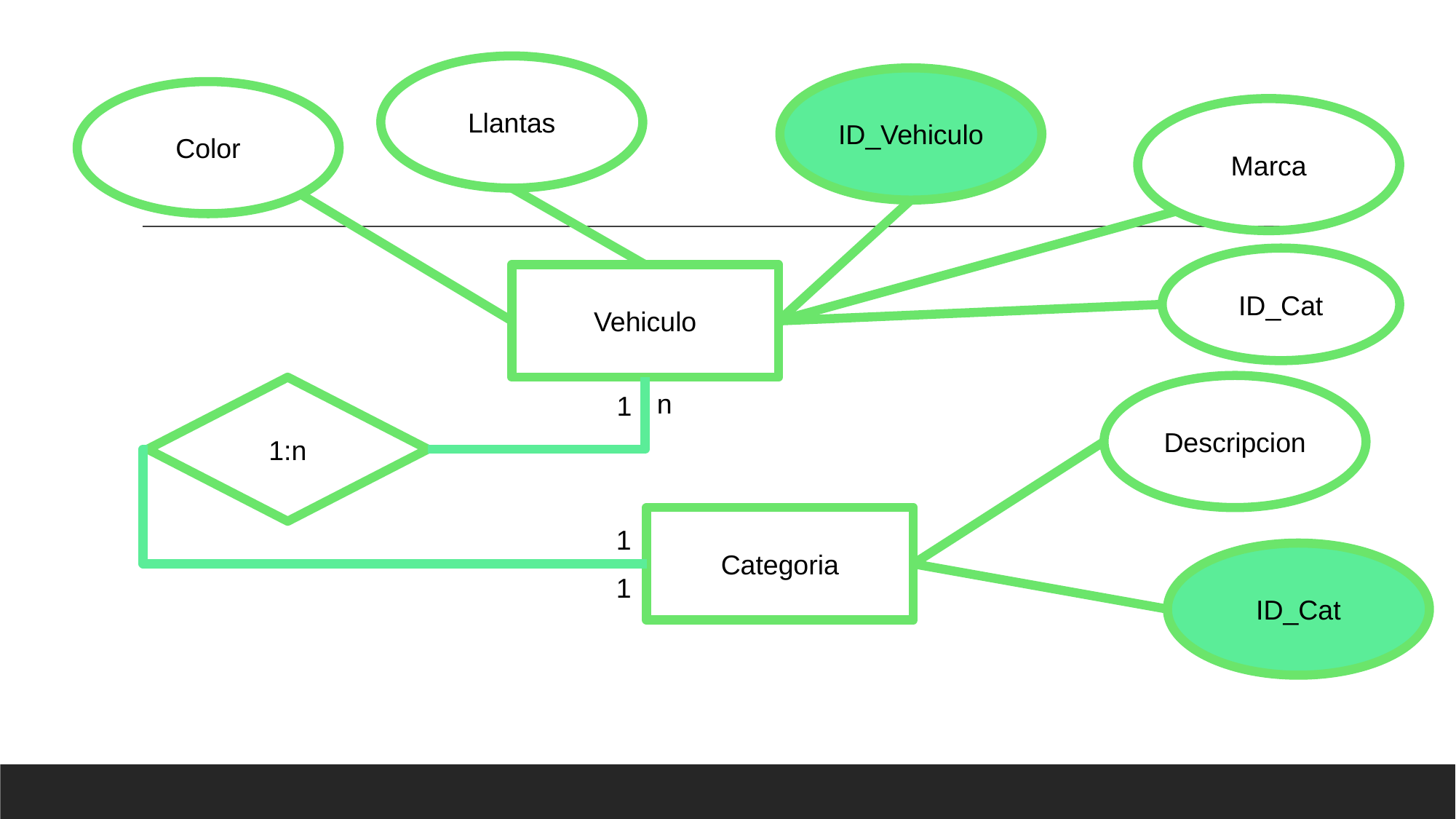

Llantas
ID_Vehiculo
Color
Marca
ID_Cat
Vehiculo
Descripcion
1:n
n
1
Categoria
1
ID_Cat
1